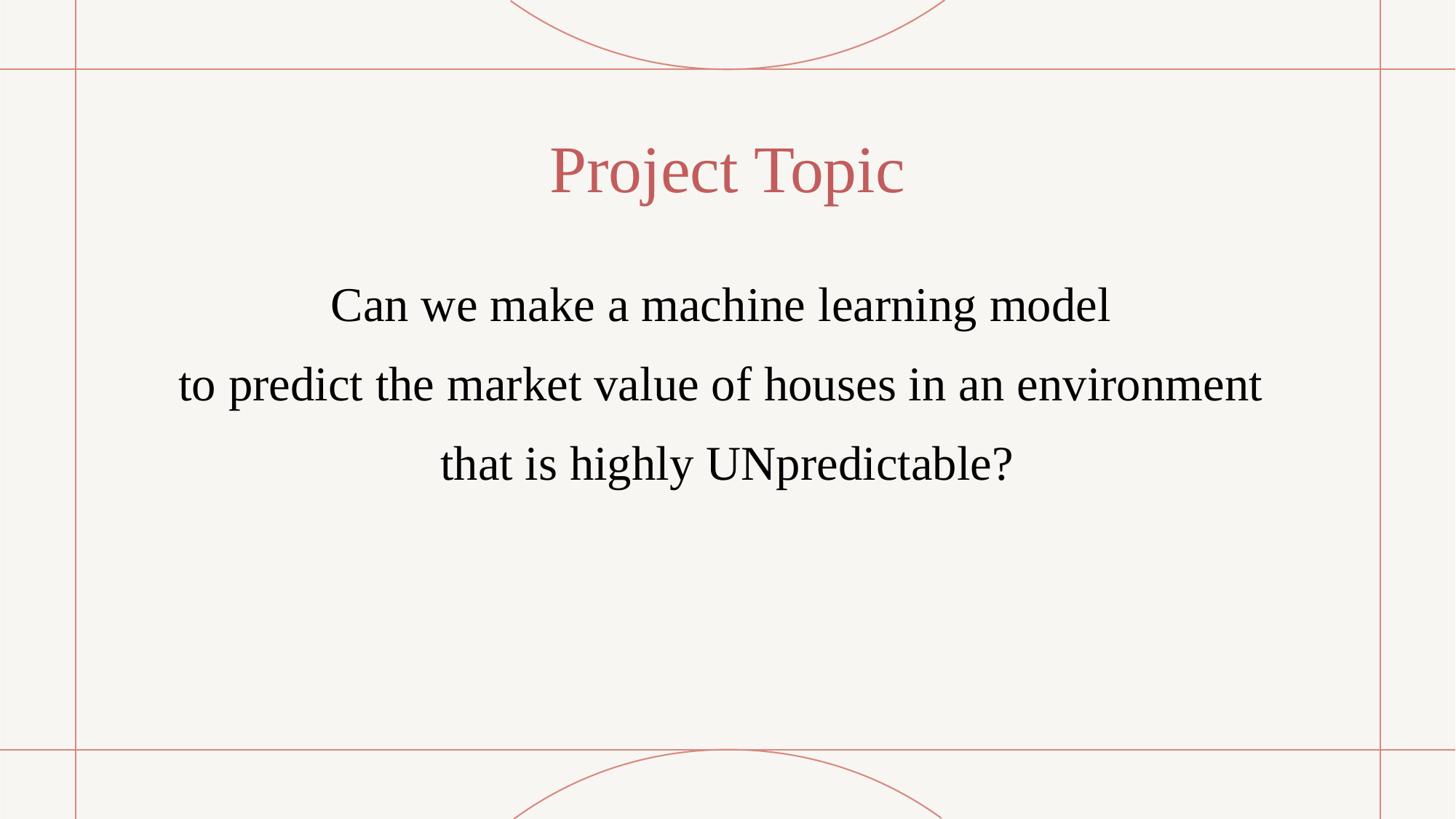

# Project Topic
Can we make a machine learning model
to predict the market value of houses in an environment
that is highly UNpredictable?